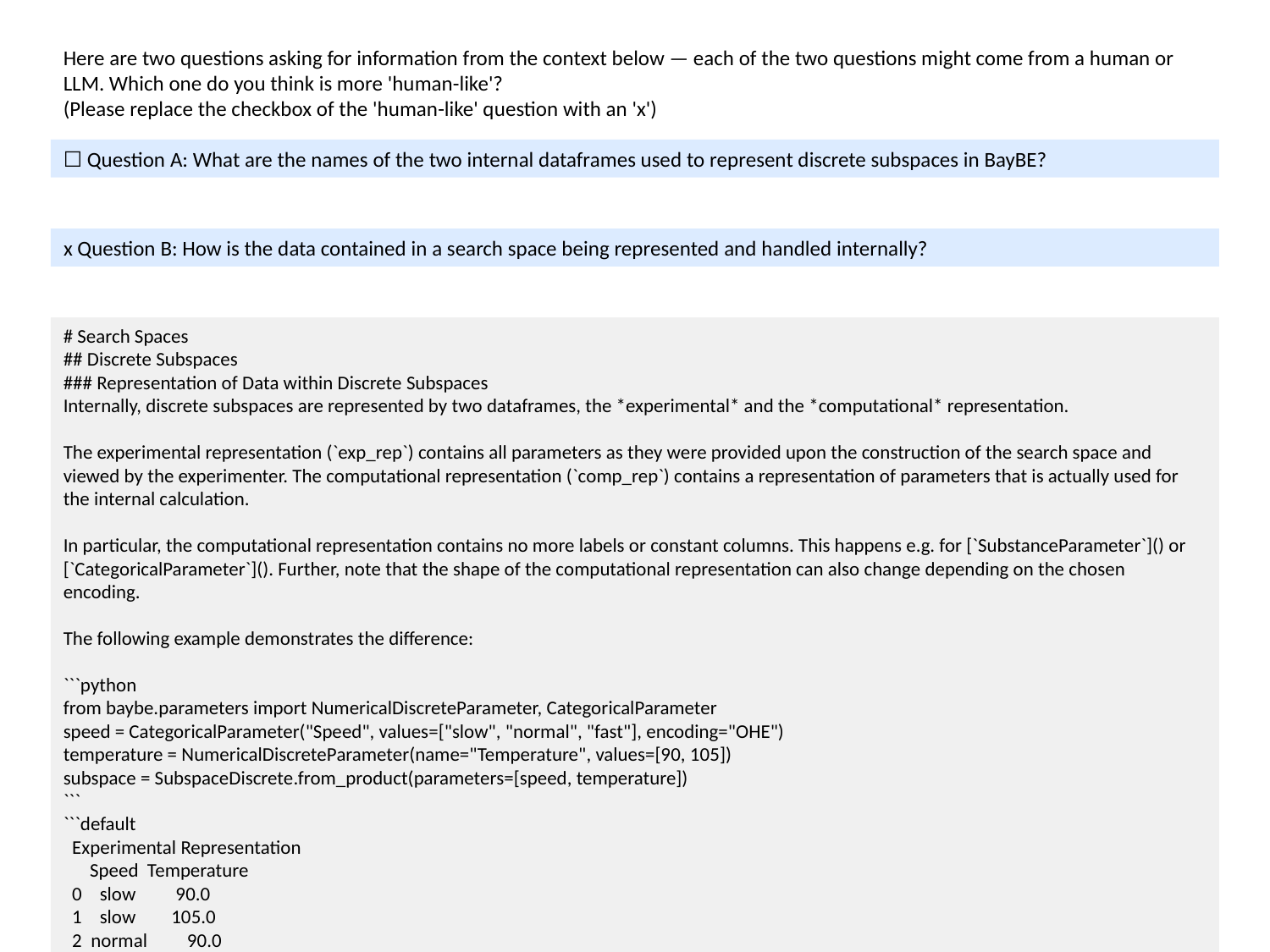

Here are two questions asking for information from the context below — each of the two questions might come from a human or LLM. Which one do you think is more 'human-like'?
(Please replace the checkbox of the 'human-like' question with an 'x')
☐ Question A: What are the names of the two internal dataframes used to represent discrete subspaces in BayBE?
x Question B: How is the data contained in a search space being represented and handled internally?
# Search Spaces
## Discrete Subspaces
### Representation of Data within Discrete Subspaces
Internally, discrete subspaces are represented by two dataframes, the *experimental* and the *computational* representation.

The experimental representation (`exp_rep`) contains all parameters as they were provided upon the construction of the search space and viewed by the experimenter. The computational representation (`comp_rep`) contains a representation of parameters that is actually used for the internal calculation.

In particular, the computational representation contains no more labels or constant columns. This happens e.g. for [`SubstanceParameter`]() or [`CategoricalParameter`](). Further, note that the shape of the computational representation can also change depending on the chosen encoding.

The following example demonstrates the difference:

```python
from baybe.parameters import NumericalDiscreteParameter, CategoricalParameter
speed = CategoricalParameter("Speed", values=["slow", "normal", "fast"], encoding="OHE")
temperature = NumericalDiscreteParameter(name="Temperature", values=[90, 105])
subspace = SubspaceDiscrete.from_product(parameters=[speed, temperature])
```
```default
  Experimental Representation
      Speed  Temperature
  0    slow         90.0
  1    slow        105.0
  2  normal         90.0
  3  normal        105.0
…more text on next page